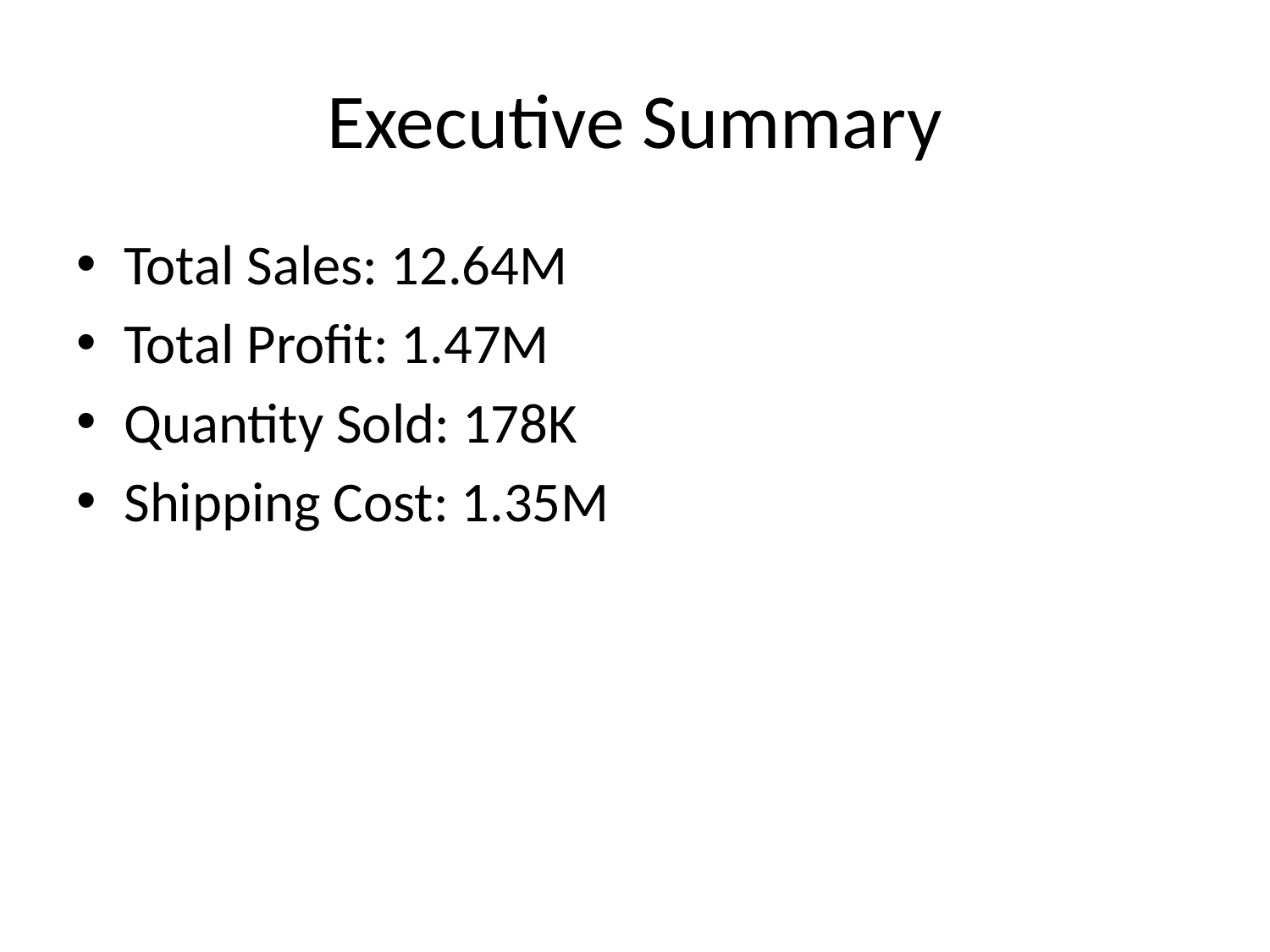

# Executive Summary
Total Sales: 12.64M
Total Profit: 1.47M
Quantity Sold: 178K
Shipping Cost: 1.35M